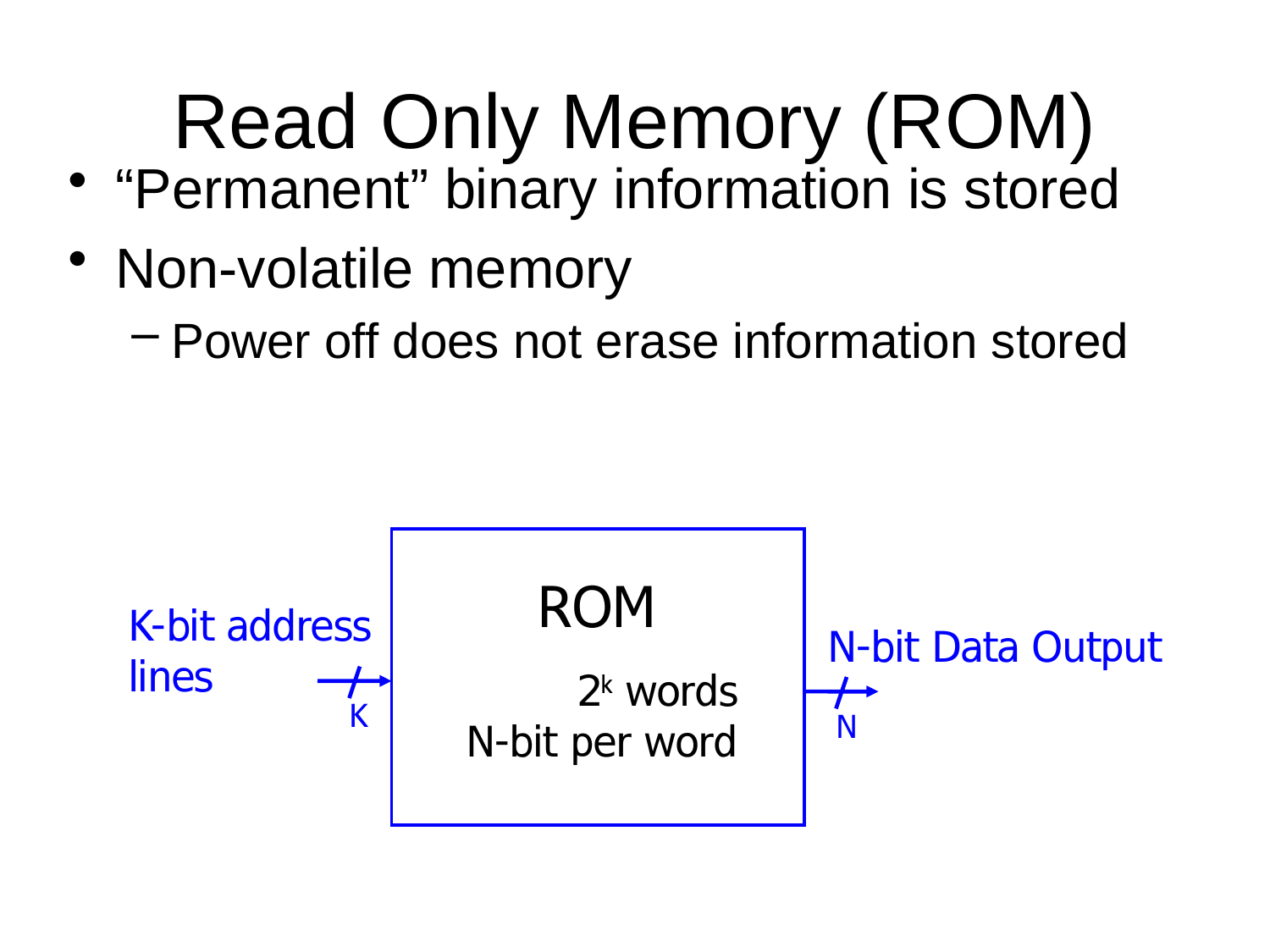

# Read Only Memory (ROM)
“Permanent” binary information is stored
Non-volatile memory
Power off does not erase information stored

ROM
K-bit address lines
N-bit Data Output

2k words
N-bit per word
K
N